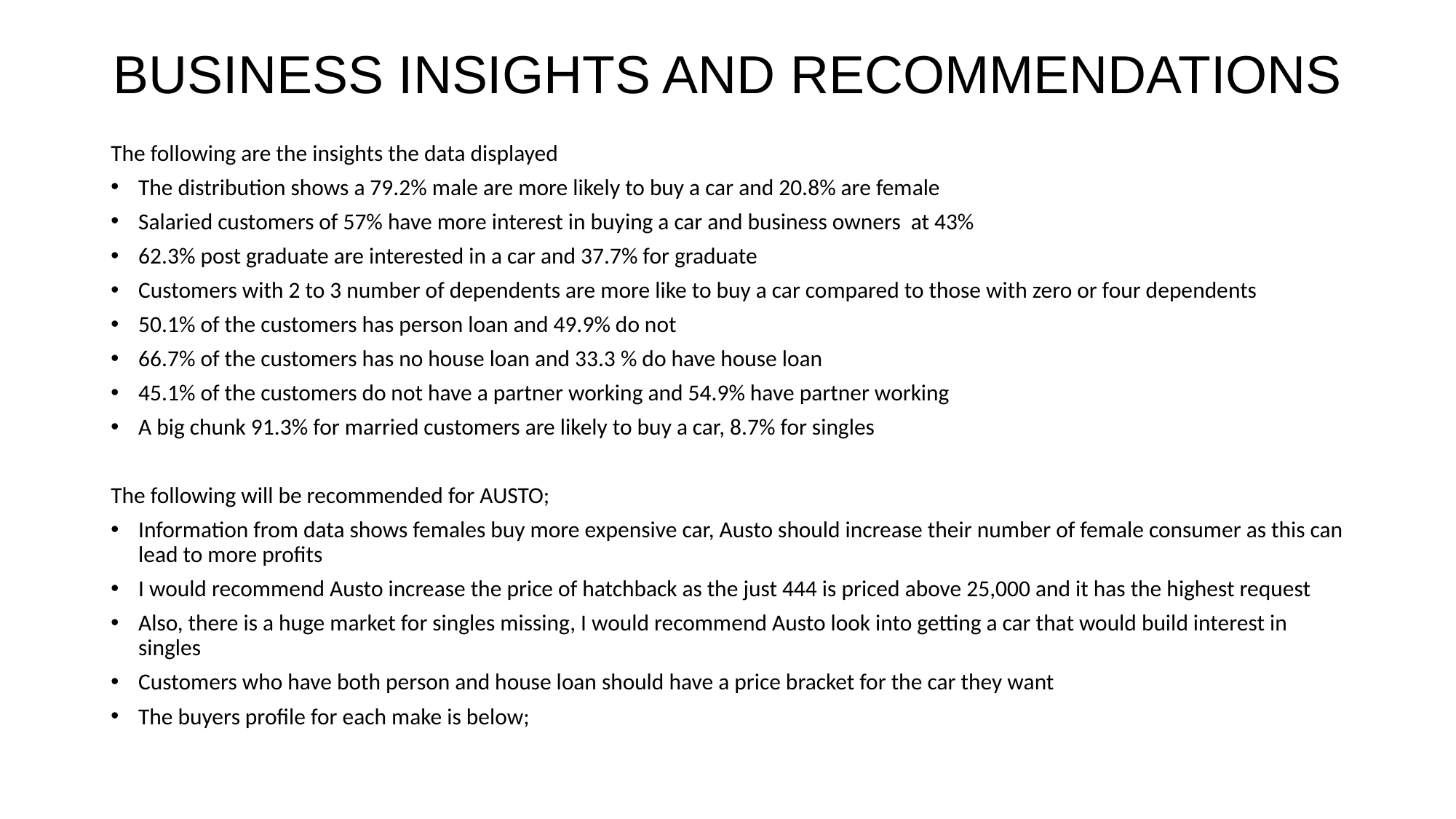

# BUSINESS INSIGHTS AND RECOMMENDATIONS
The following are the insights the data displayed
The distribution shows a 79.2% male are more likely to buy a car and 20.8% are female
Salaried customers of 57% have more interest in buying a car and business owners  at 43%
62.3% post graduate are interested in a car and 37.7% for graduate
Customers with 2 to 3 number of dependents are more like to buy a car compared to those with zero or four dependents
50.1% of the customers has person loan and 49.9% do not
66.7% of the customers has no house loan and 33.3 % do have house loan
45.1% of the customers do not have a partner working and 54.9% have partner working
A big chunk 91.3% for married customers are likely to buy a car, 8.7% for singles

The following will be recommended for AUSTO;
Information from data shows females buy more expensive car, Austo should increase their number of female consumer as this can lead to more profits
I would recommend Austo increase the price of hatchback as the just 444 is priced above 25,000 and it has the highest request
Also, there is a huge market for singles missing, I would recommend Austo look into getting a car that would build interest in singles
Customers who have both person and house loan should have a price bracket for the car they want
The buyers profile for each make is below;